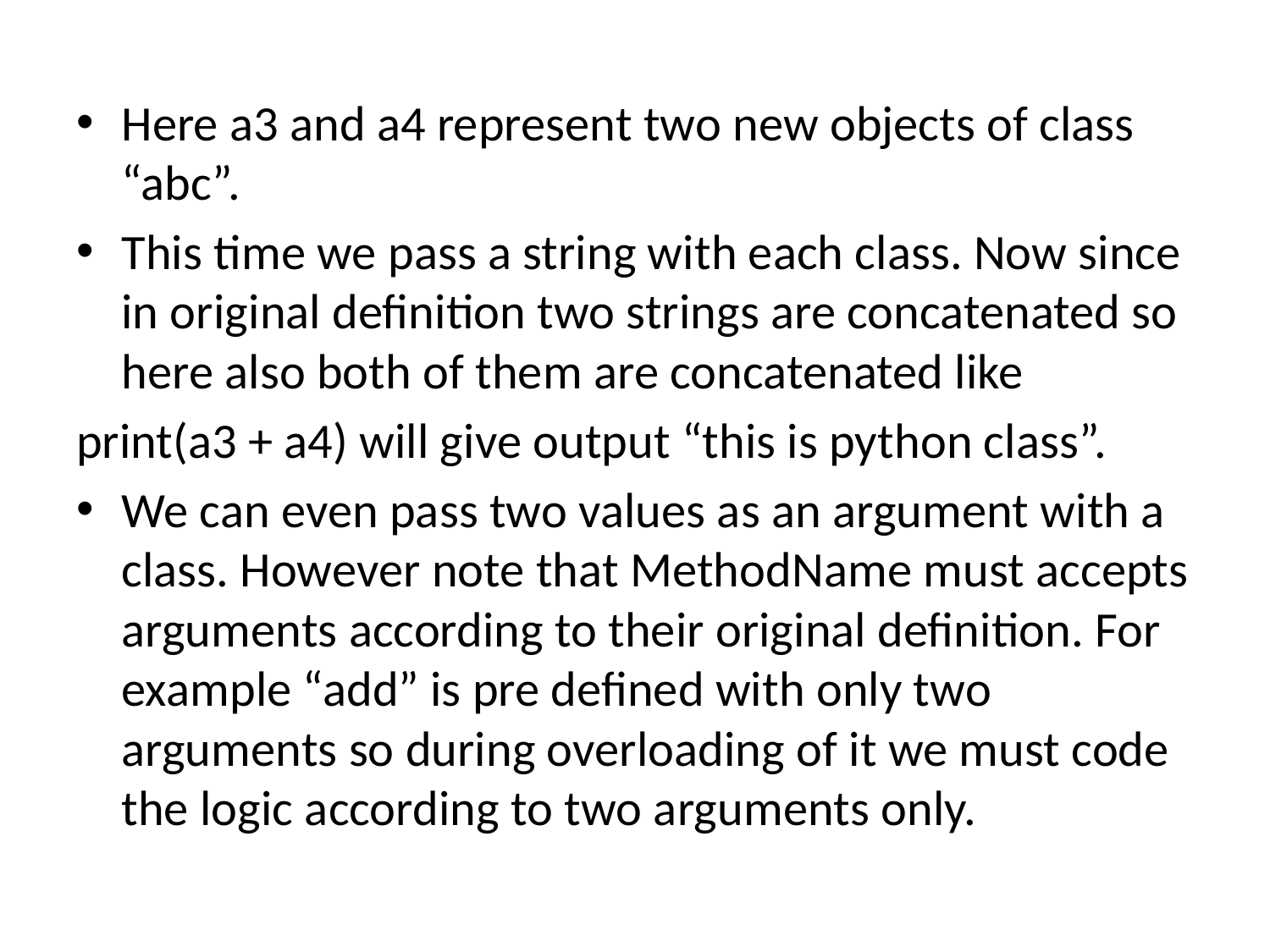

Here a3 and a4 represent two new objects of class “abc”.
This time we pass a string with each class. Now since in original definition two strings are concatenated so here also both of them are concatenated like
print(a3 + a4) will give output “this is python class”.
We can even pass two values as an argument with a class. However note that MethodName must accepts arguments according to their original definition. For example “add” is pre defined with only two arguments so during overloading of it we must code the logic according to two arguments only.